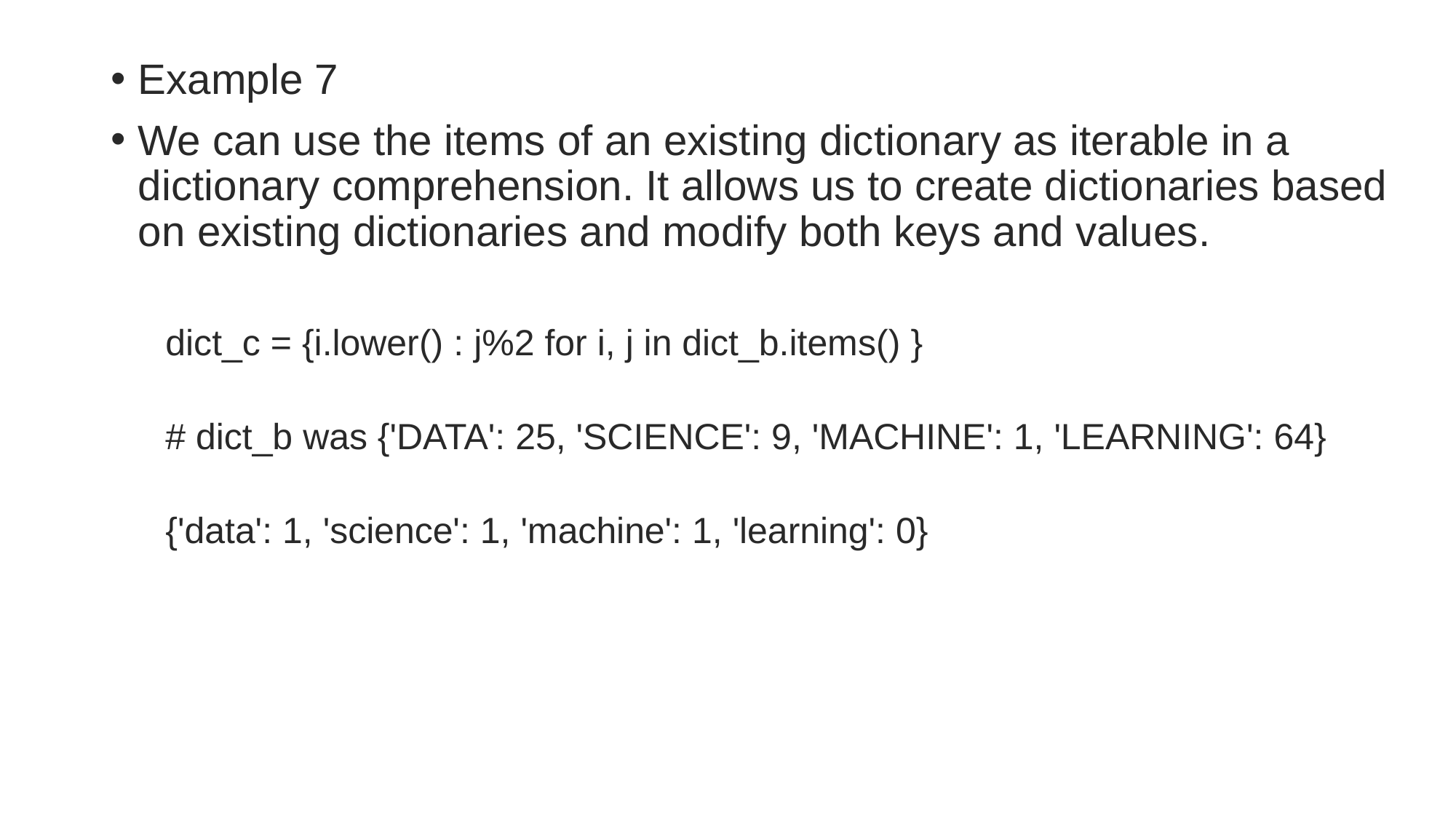

Example 7
We can use the items of an existing dictionary as iterable in a dictionary comprehension. It allows us to create dictionaries based on existing dictionaries and modify both keys and values.

dict_c = {i.lower() : j%2 for i, j in dict_b.items() }

# dict_b was {'DATA': 25, 'SCIENCE': 9, 'MACHINE': 1, 'LEARNING': 64}

{'data': 1, 'science': 1, 'machine': 1, 'learning': 0}